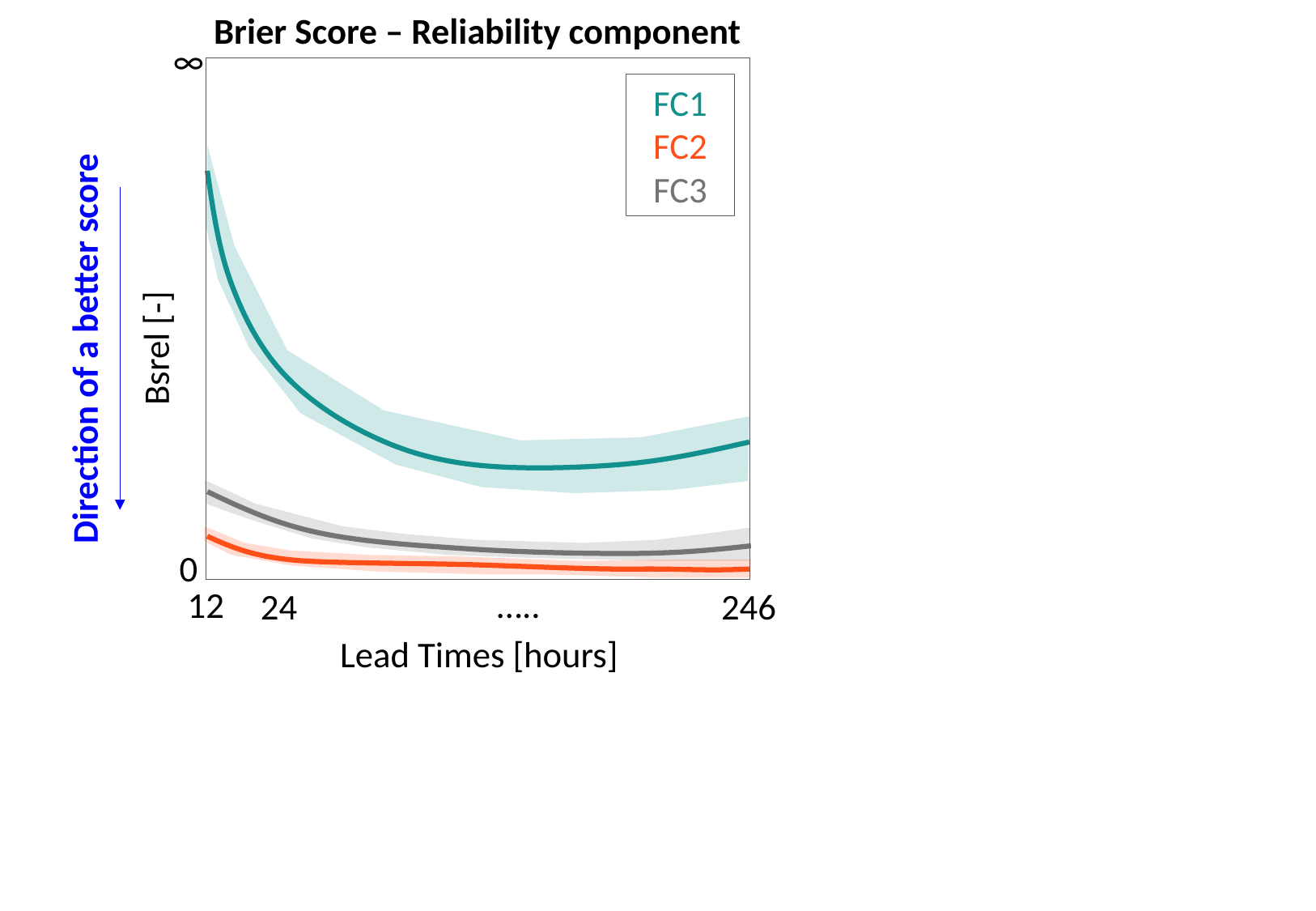

Brier Score – Reliability component
∞

FC1
FC2
FC3
Direction of a better score
Bsrel [-]

0
…..
12
246
24
Lead Times [hours]